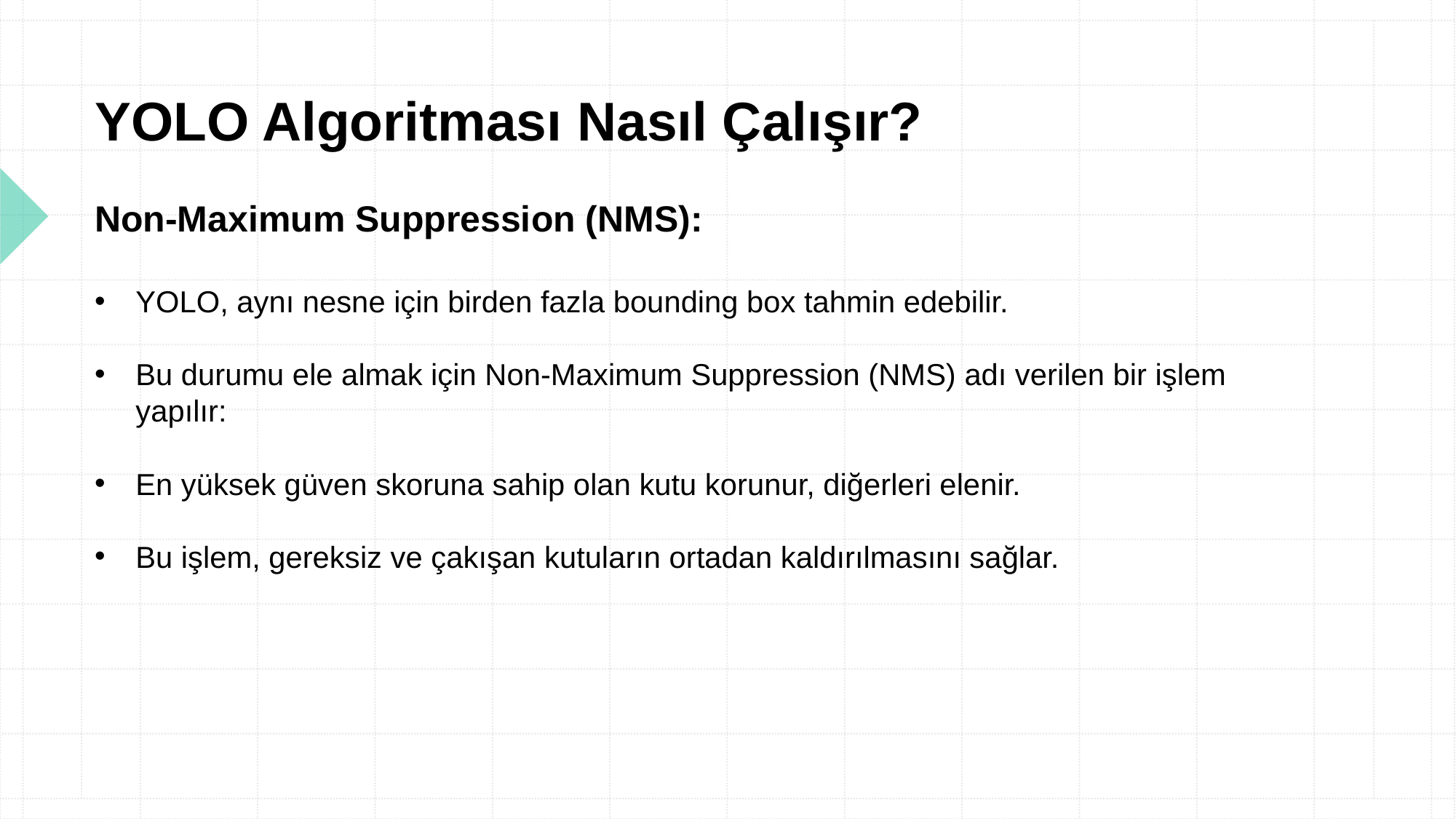

YOLO Algoritması Nasıl Çalışır?

Non-Maximum Suppression (NMS):

YOLO, aynı nesne için birden fazla bounding box tahmin edebilir.

Bu durumu ele almak için Non-Maximum Suppression (NMS) adı verilen bir işlem yapılır:

En yüksek güven skoruna sahip olan kutu korunur, diğerleri elenir.

Bu işlem, gereksiz ve çakışan kutuların ortadan kaldırılmasını sağlar.

#